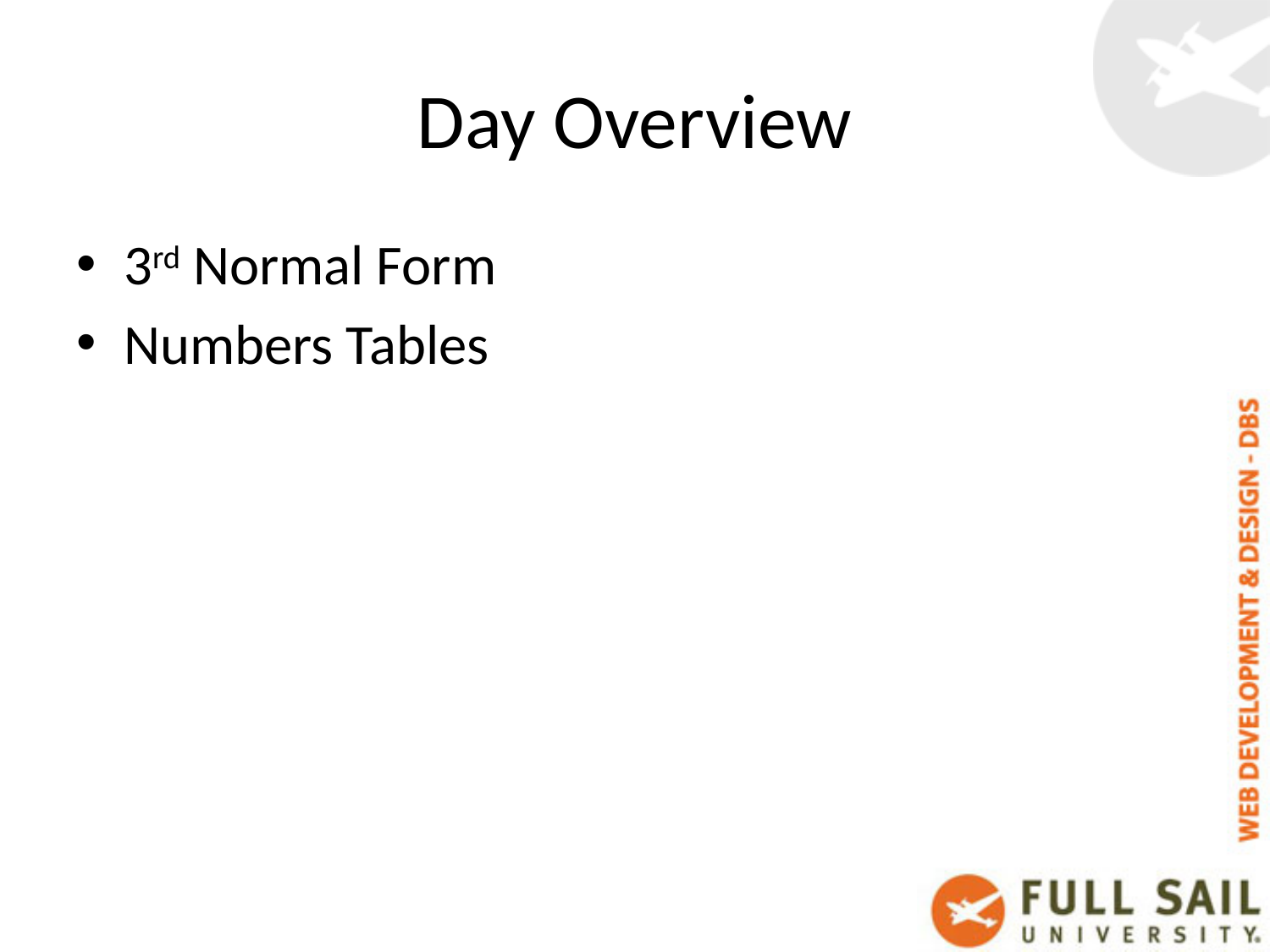

# Day Overview
3rd Normal Form
Numbers Tables